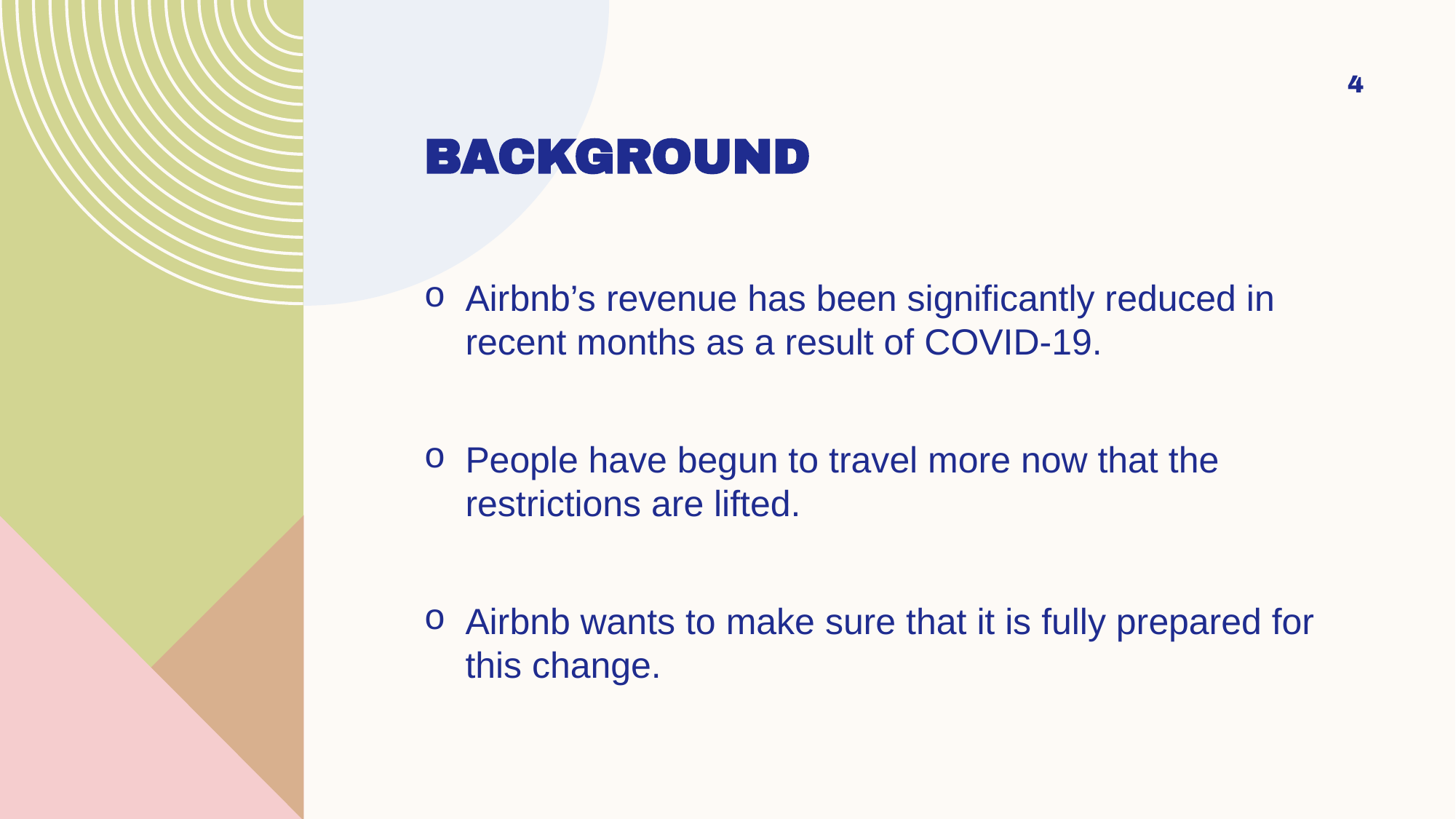

4
# Background
Airbnb’s revenue has been significantly reduced in recent months as a result of COVID-19.

People have begun to travel more now that the restrictions are lifted.

Airbnb wants to make sure that it is fully prepared for this change.